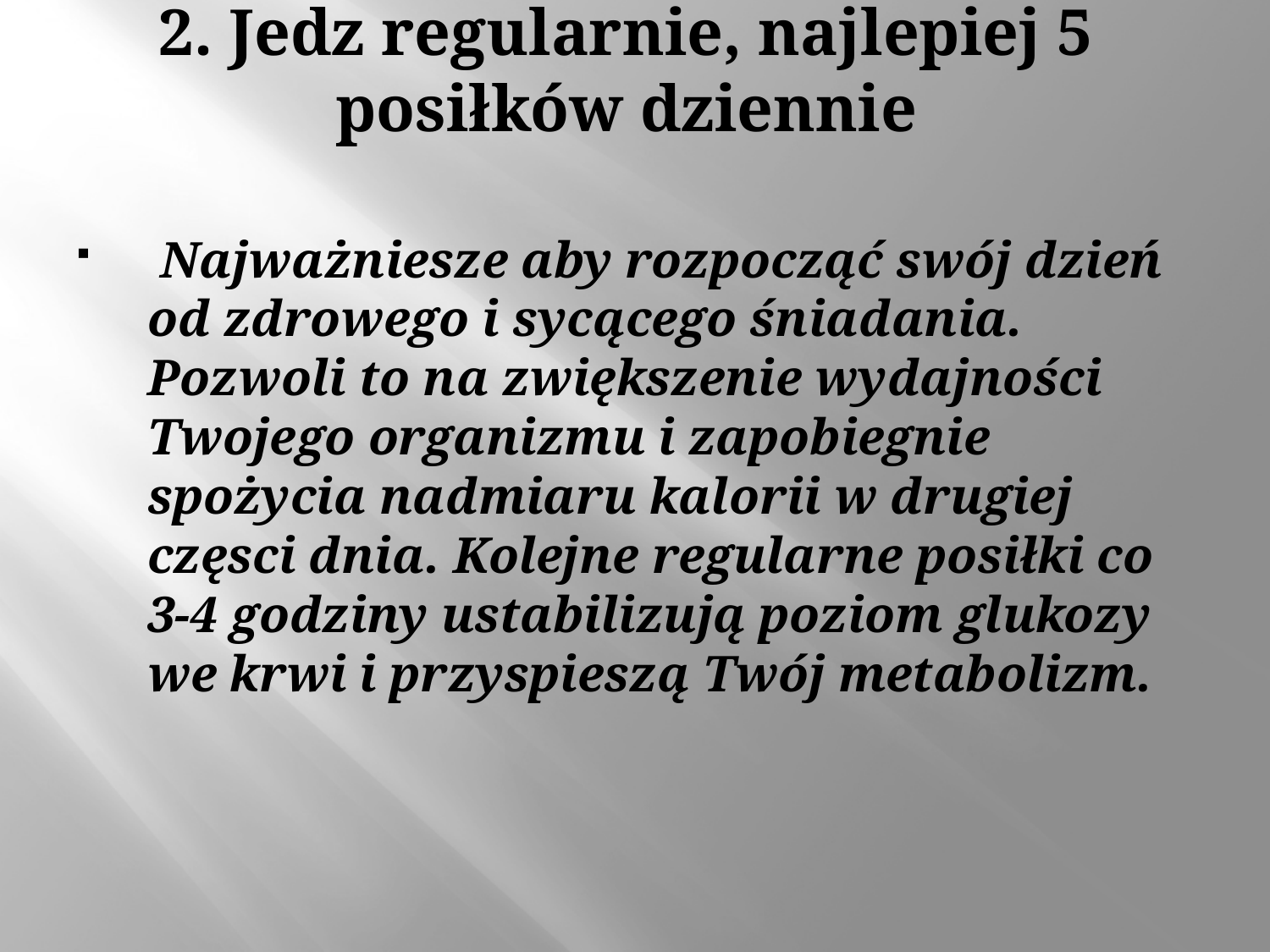

# 2. Jedz regularnie, najlepiej 5 posiłków dziennie
 Najważniesze aby rozpocząć swój dzień od zdrowego i sycącego śniadania. Pozwoli to na zwiększenie wydajności Twojego organizmu i zapobiegnie spożycia nadmiaru kalorii w drugiej częsci dnia. Kolejne regularne posiłki co 3-4 godziny ustabilizują poziom glukozy we krwi i przyspieszą Twój metabolizm.